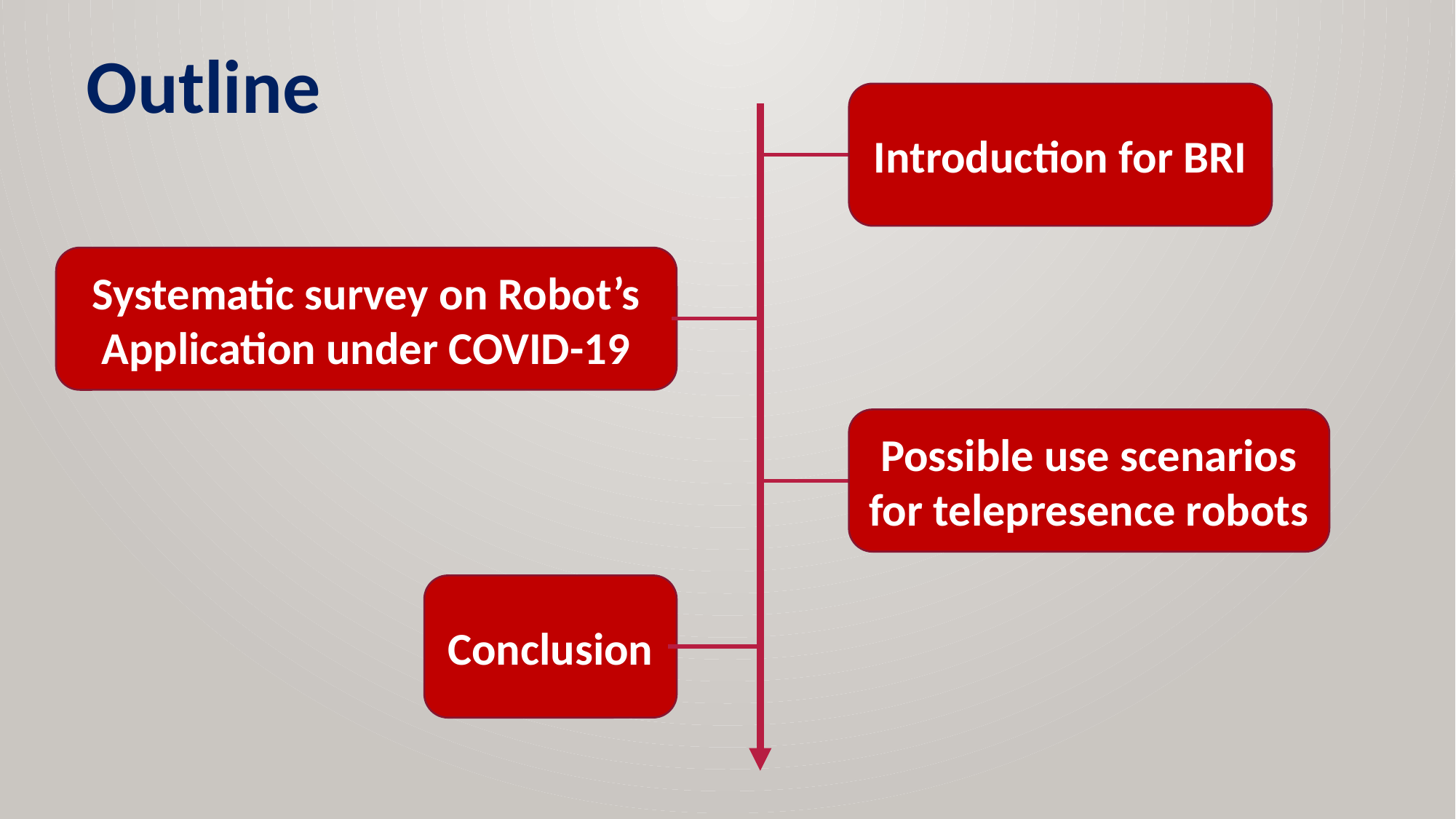

Outline
Introduction for BRI
Systematic survey on Robot’s Application under COVID-19
Possible use scenarios for telepresence robots
Conclusion